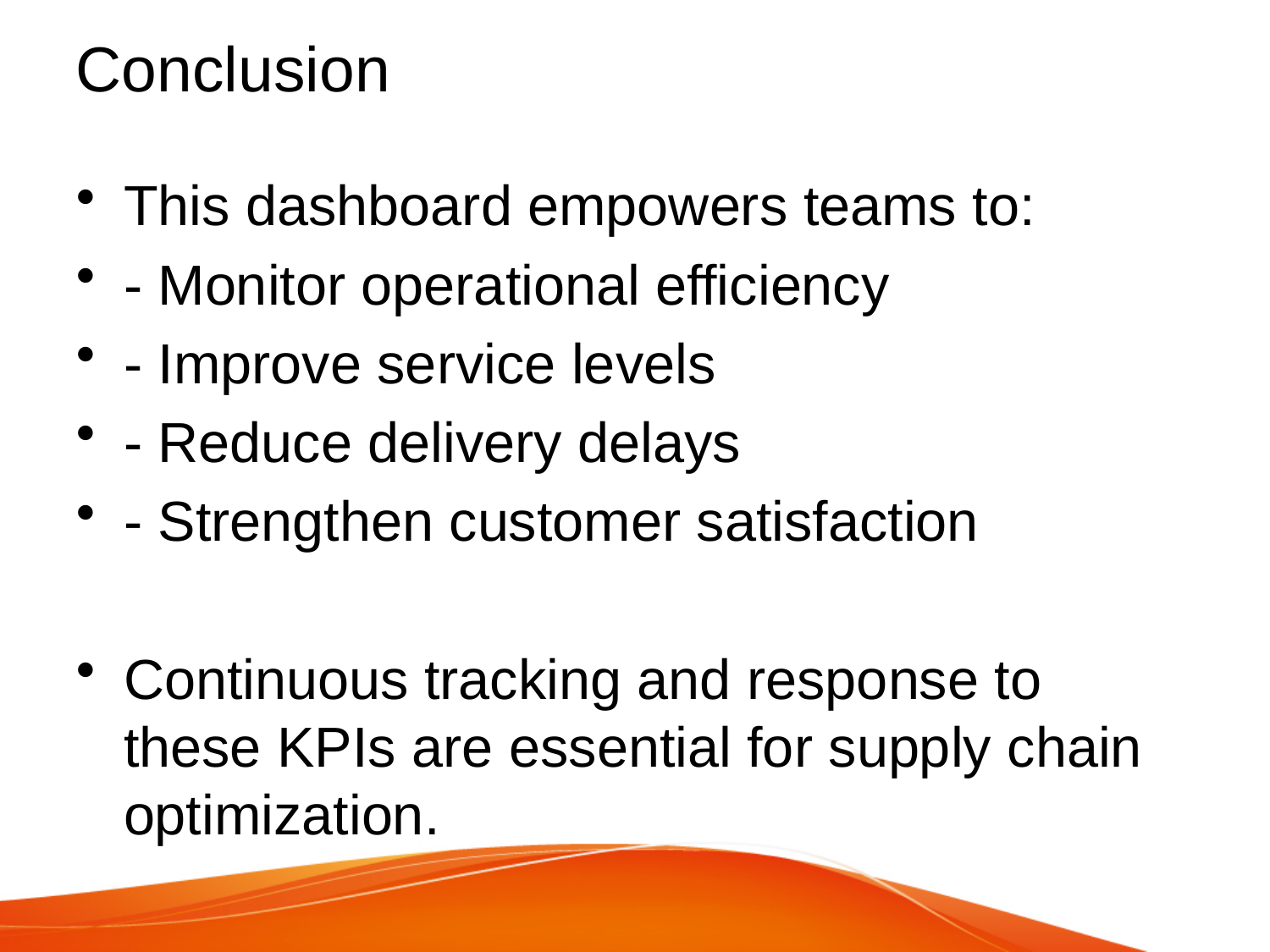

# Conclusion
This dashboard empowers teams to:
- Monitor operational efficiency
- Improve service levels
- Reduce delivery delays
- Strengthen customer satisfaction

Continuous tracking and response to these KPIs are essential for supply chain optimization.